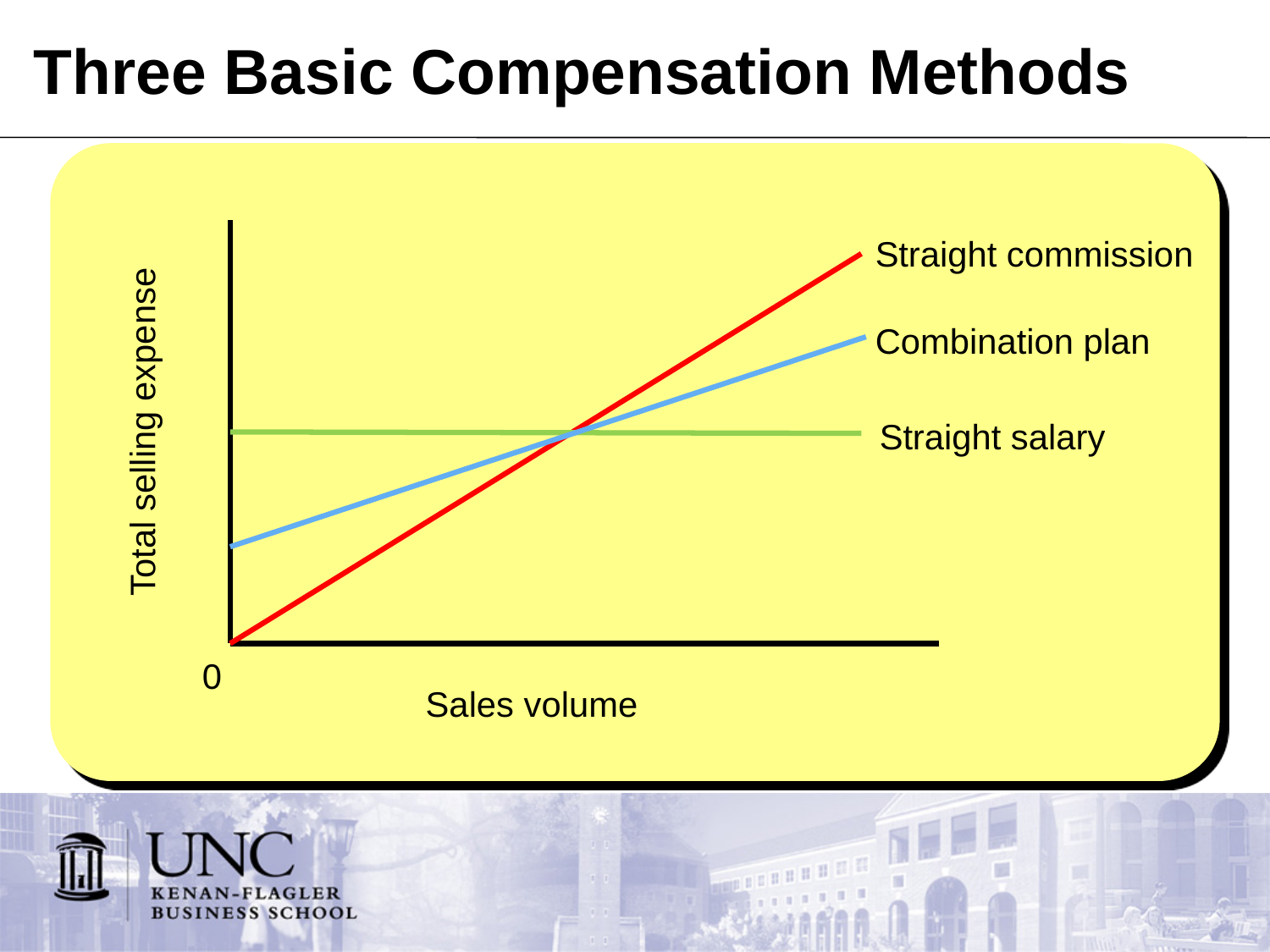

# Three Basic Compensation Methods

Straight commission
Combination plan
Total selling expense
Straight salary
0
Sales volume